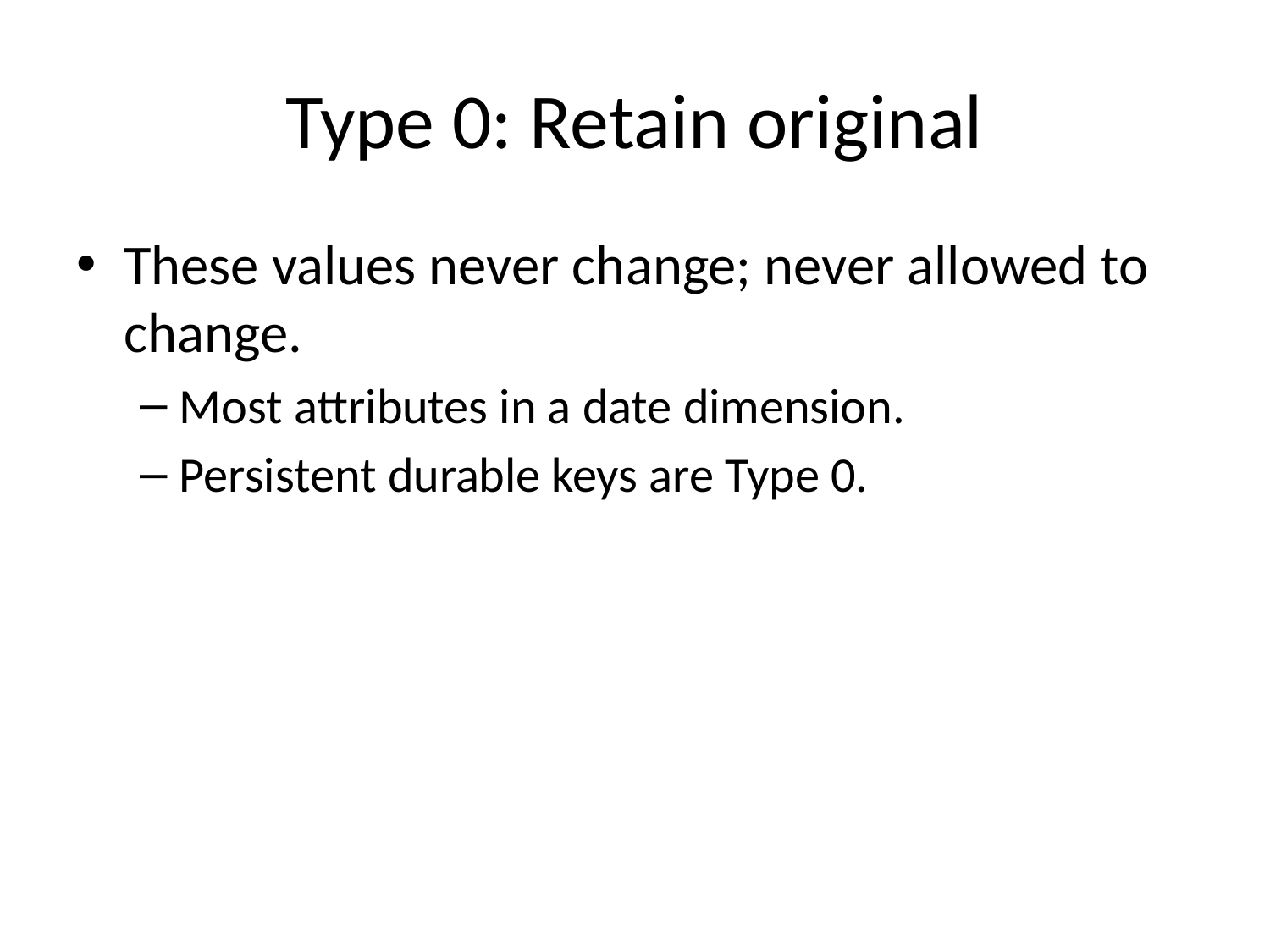

# Type 0: Retain original
These values never change; never allowed to change.
Most attributes in a date dimension.
Persistent durable keys are Type 0.